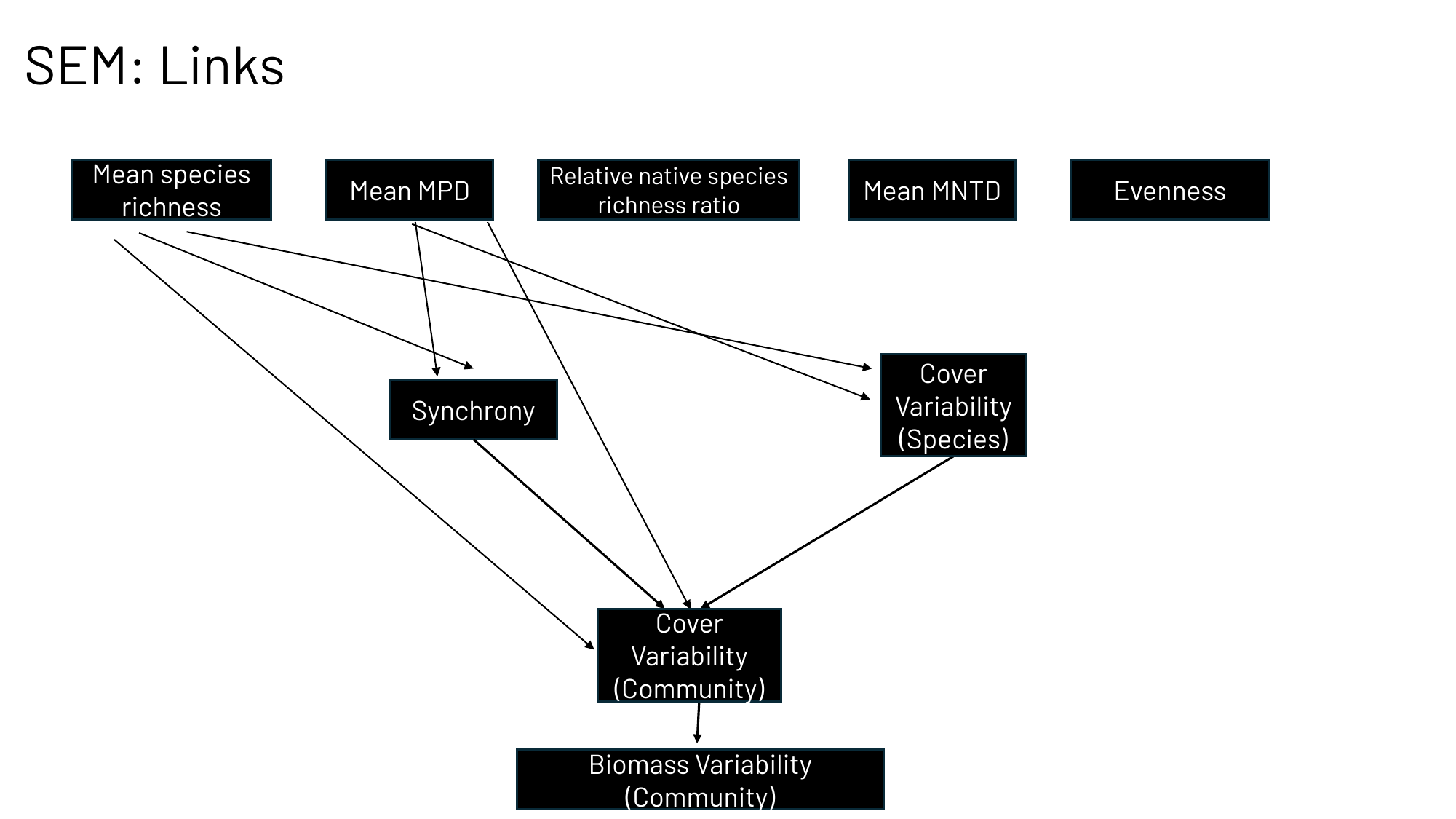

SEM: Links
Relative native species richness ratio
Evenness
Mean MPD
Mean species richness
Mean MNTD
Cover Variability (Species)
Synchrony
Cover Variability
(Community)
Biomass Variability (Community)